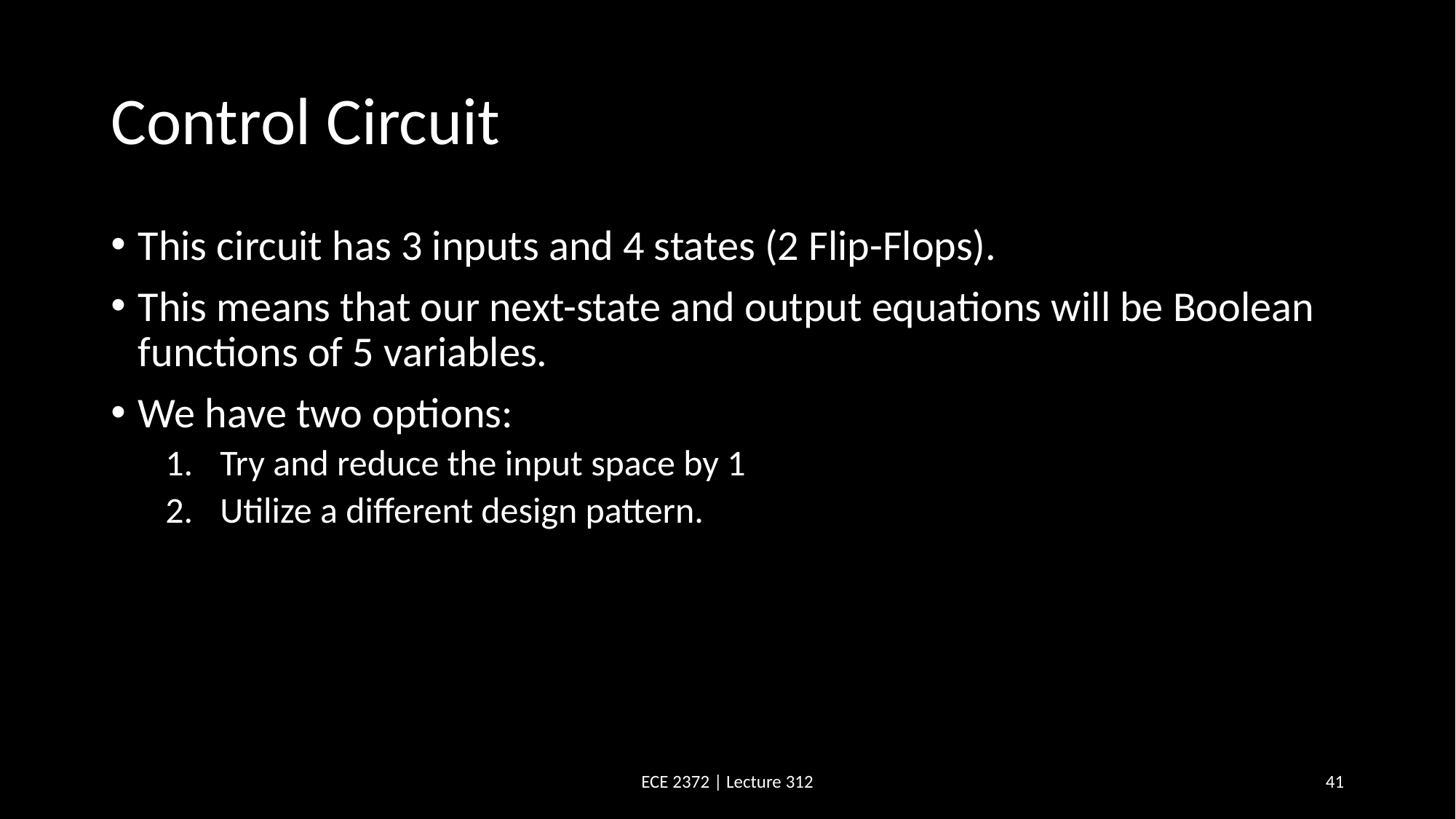

# Control Circuit
This circuit has 3 inputs and 4 states (2 Flip-Flops).
This means that our next-state and output equations will be Boolean functions of 5 variables.
We have two options:
Try and reduce the input space by 1
Utilize a different design pattern.
ECE 2372 | Lecture 312
41